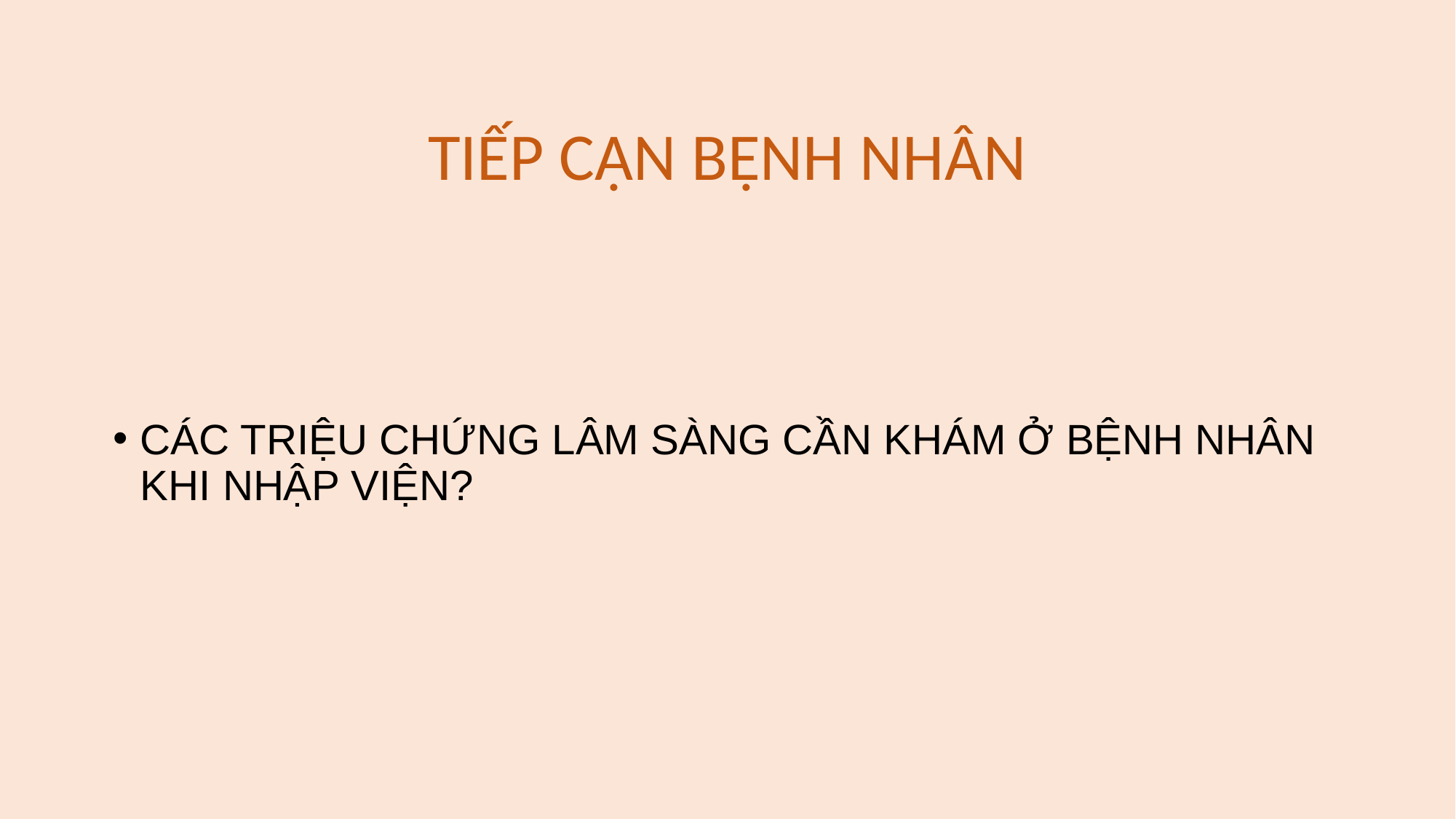

# TIẾP CẬN BỆNH NHÂN

CÁC TRIỆU CHỨNG LÂM SÀNG CẦN KHÁM Ở BỆNH NHÂN KHI NHẬP VIỆN?